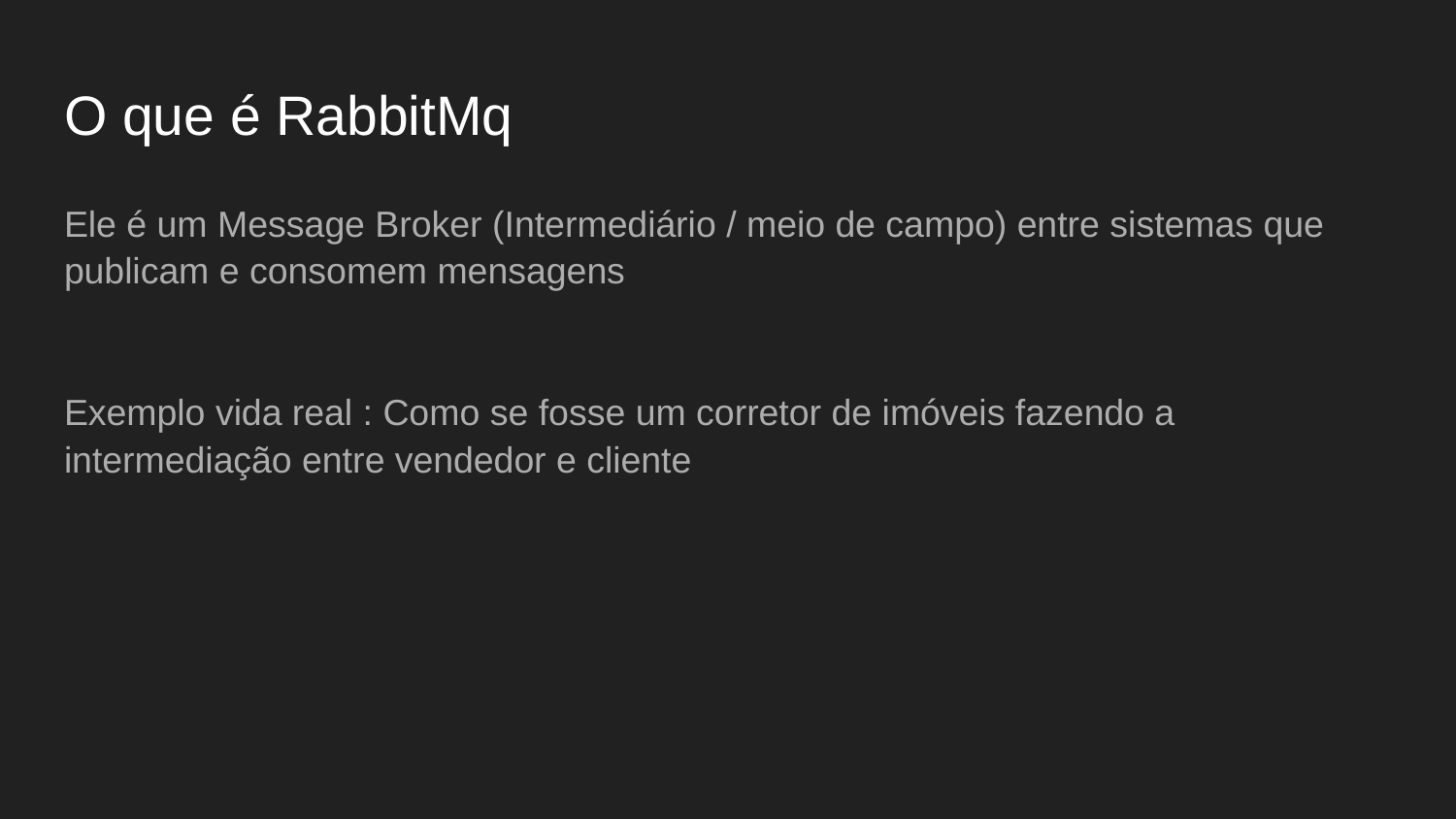

# O que é RabbitMq
Ele é um Message Broker (Intermediário / meio de campo) entre sistemas que publicam e consomem mensagens

Exemplo vida real : Como se fosse um corretor de imóveis fazendo a intermediação entre vendedor e cliente